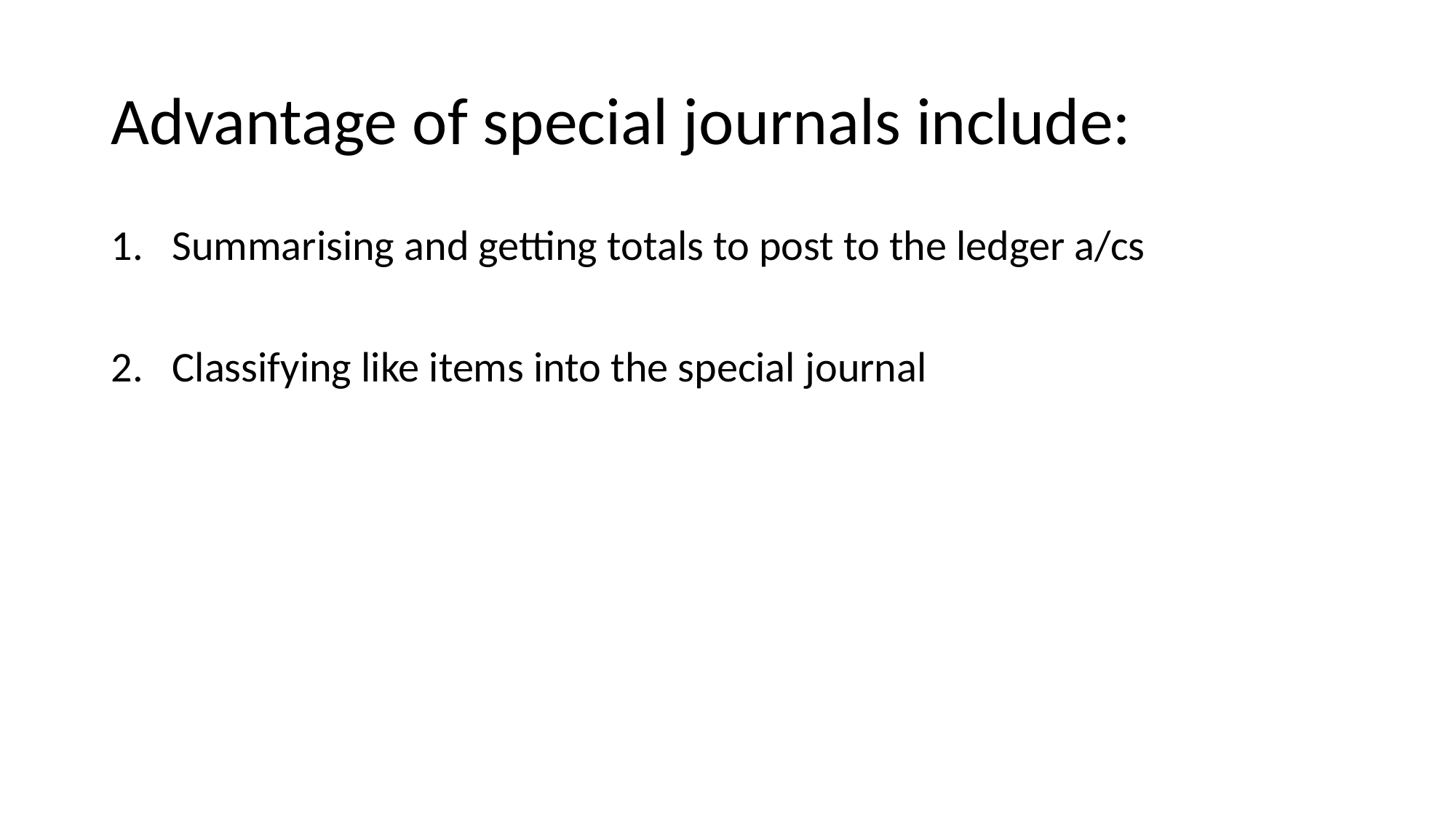

# Advantage of special journals include:
Summarising and getting totals to post to the ledger a/cs

Classifying like items into the special journal